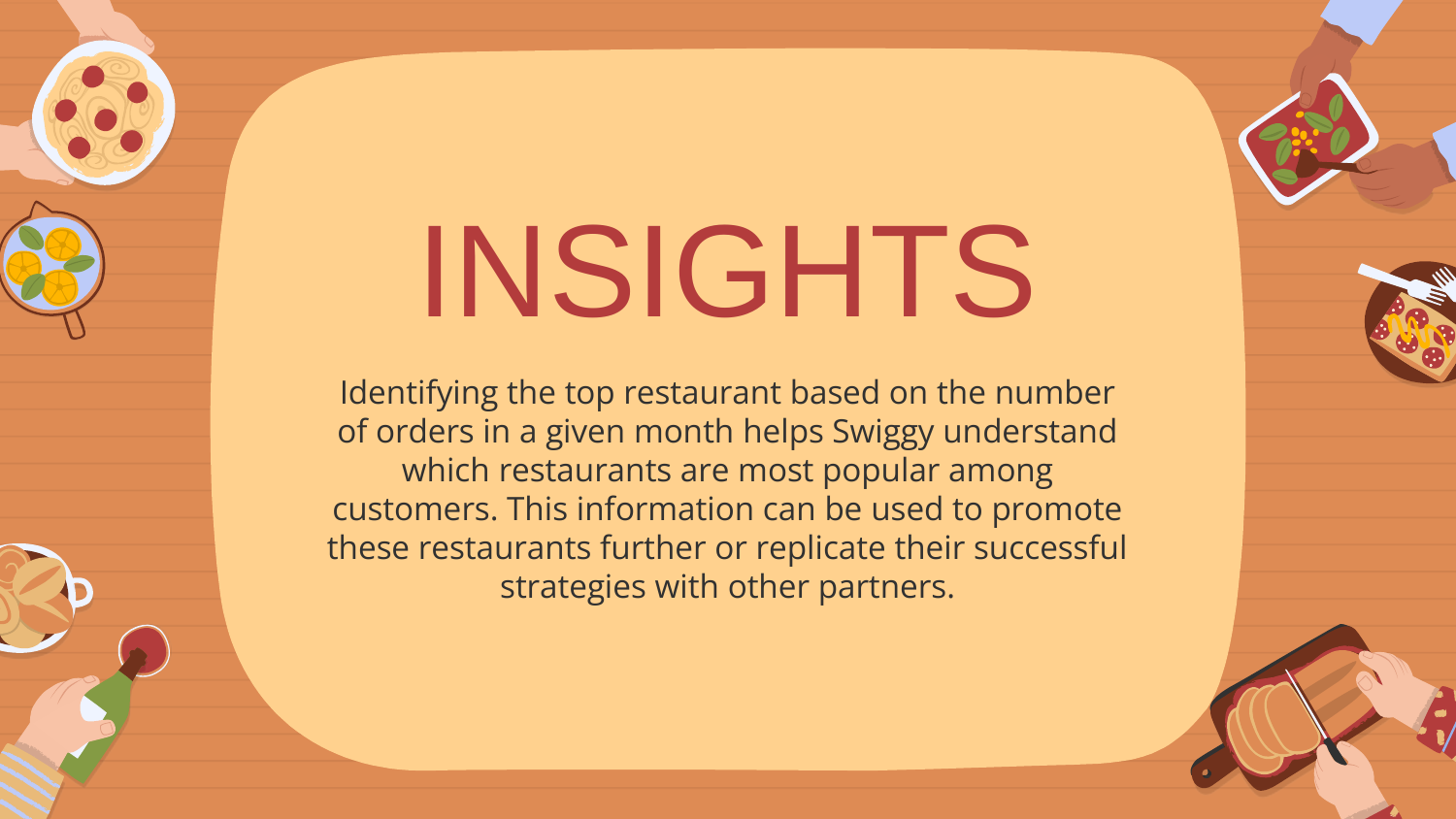

# INSIGHTS
Identifying the top restaurant based on the number of orders in a given month helps Swiggy understand which restaurants are most popular among customers. This information can be used to promote these restaurants further or replicate their successful strategies with other partners.